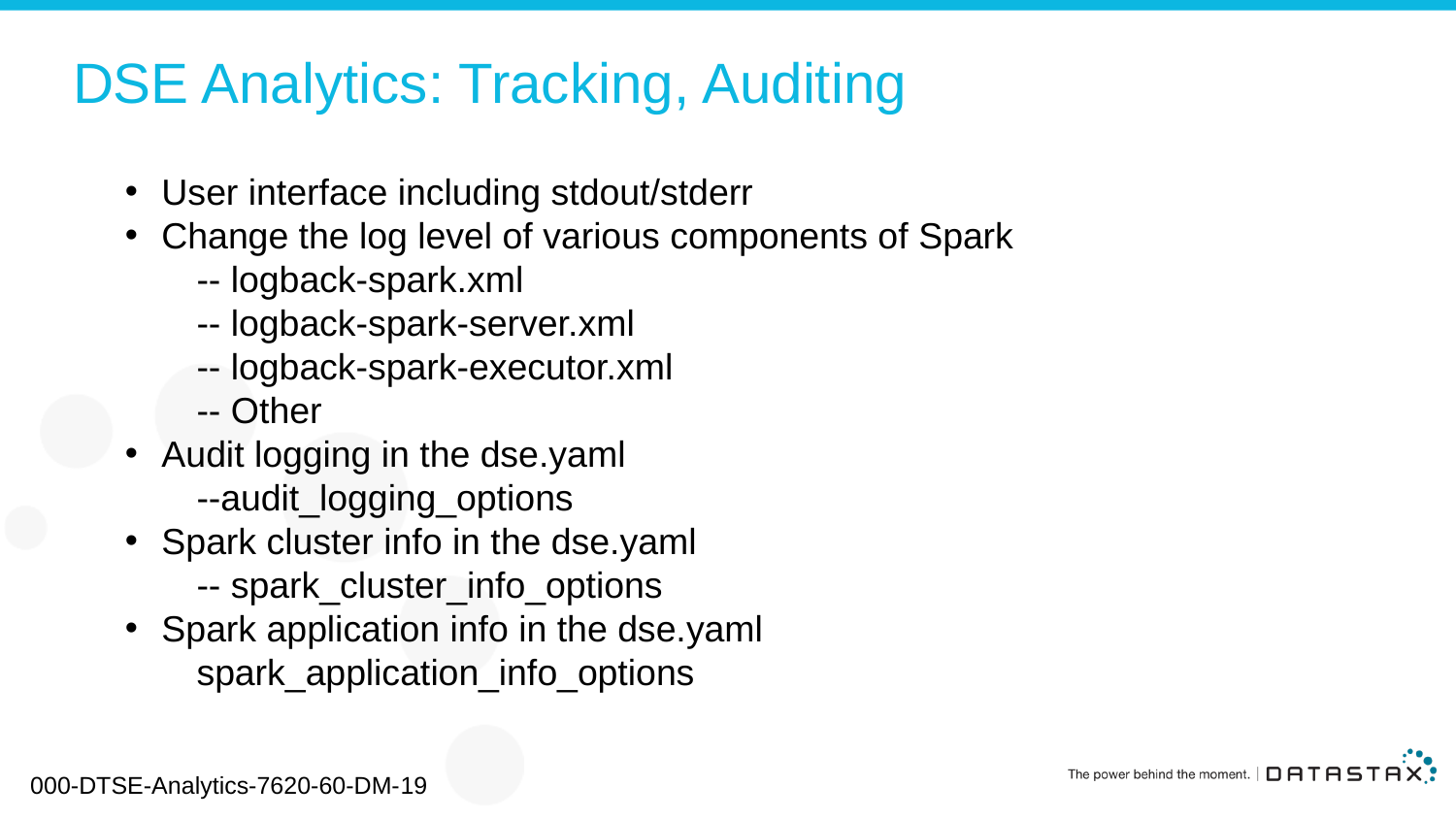

# DSE Analytics: Tracking, Auditing
User interface including stdout/stderr
Change the log level of various components of Spark
       -- logback-spark.xml
       -- logback-spark-server.xml
       -- logback-spark-executor.xml
       -- Other
Audit logging in the dse.yaml
       --audit_logging_options
Spark cluster info in the dse.yaml
       -- spark_cluster_info_options
Spark application info in the dse.yaml
       spark_application_info_options
000-DTSE-Analytics-7620-60-DM-19